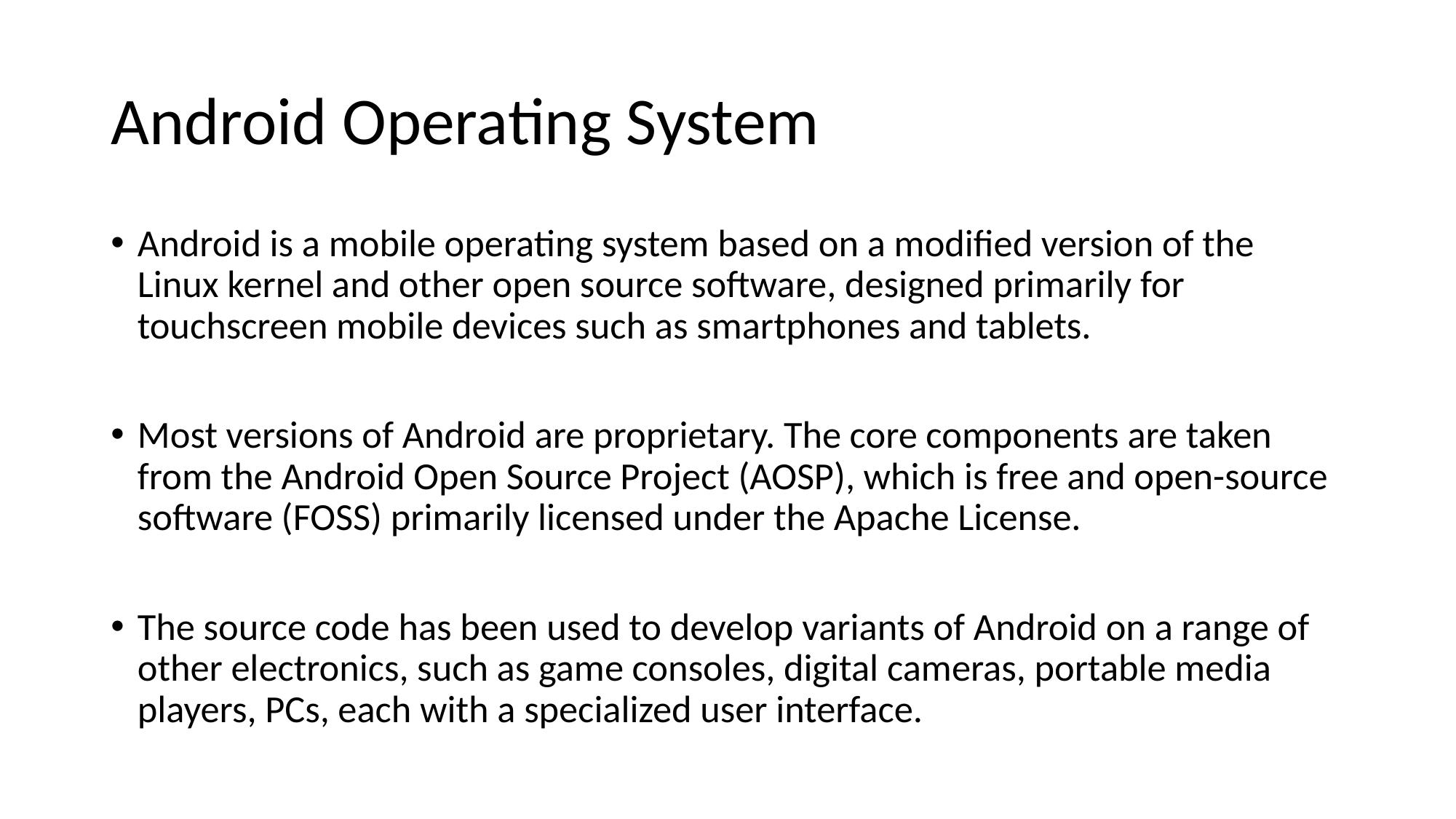

# Android Operating System
Android is a mobile operating system based on a modified version of the Linux kernel and other open source software, designed primarily for touchscreen mobile devices such as smartphones and tablets.

Most versions of Android are proprietary. The core components are taken from the Android Open Source Project (AOSP), which is free and open-source software (FOSS) primarily licensed under the Apache License.

The source code has been used to develop variants of Android on a range of other electronics, such as game consoles, digital cameras, portable media players, PCs, each with a specialized user interface.